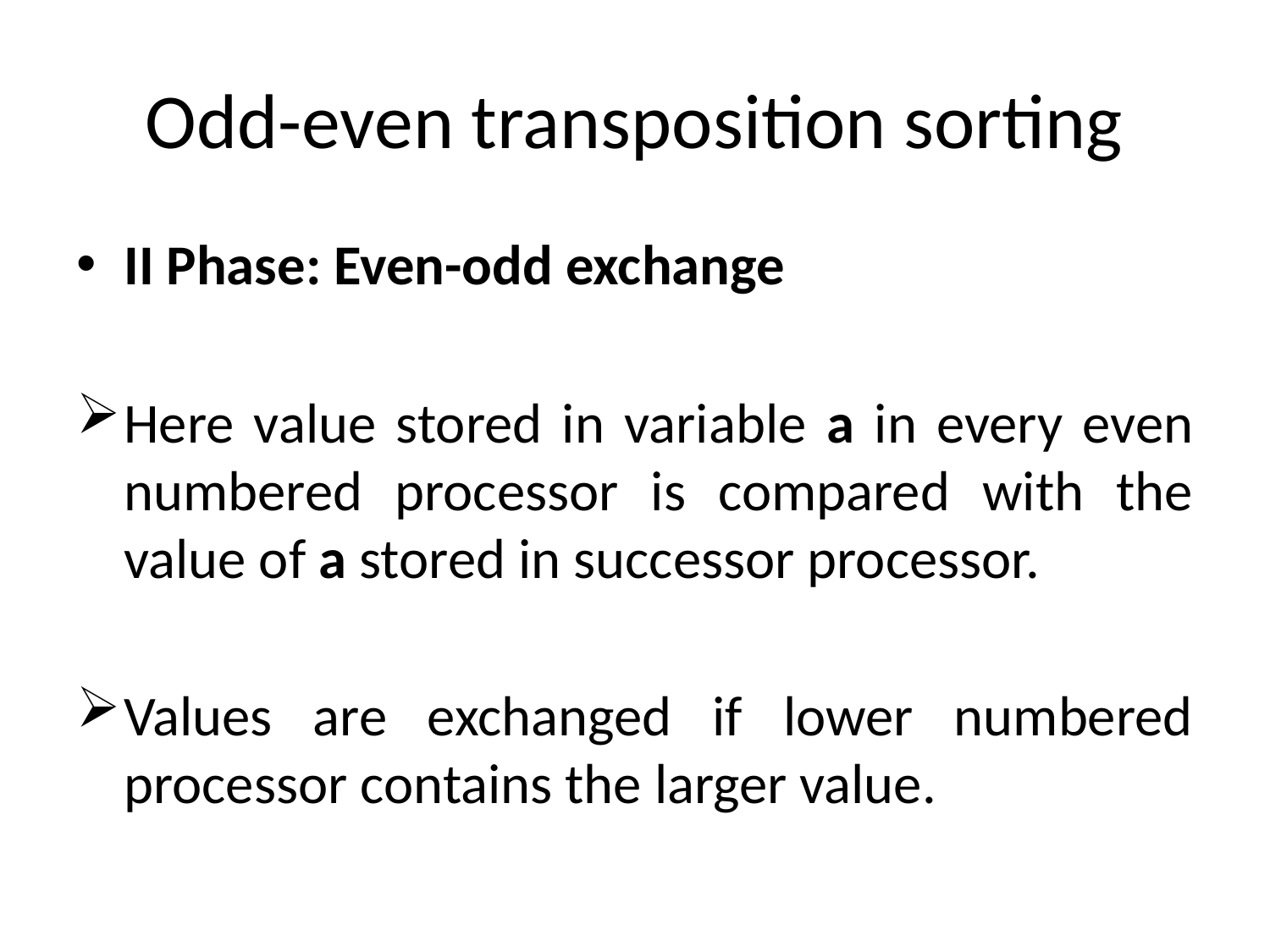

# Odd-even transposition sorting
II Phase: Even-odd exchange

Here value stored in variable a in every even numbered processor is compared with the value of a stored in successor processor.

Values are exchanged if lower numbered processor contains the larger value.